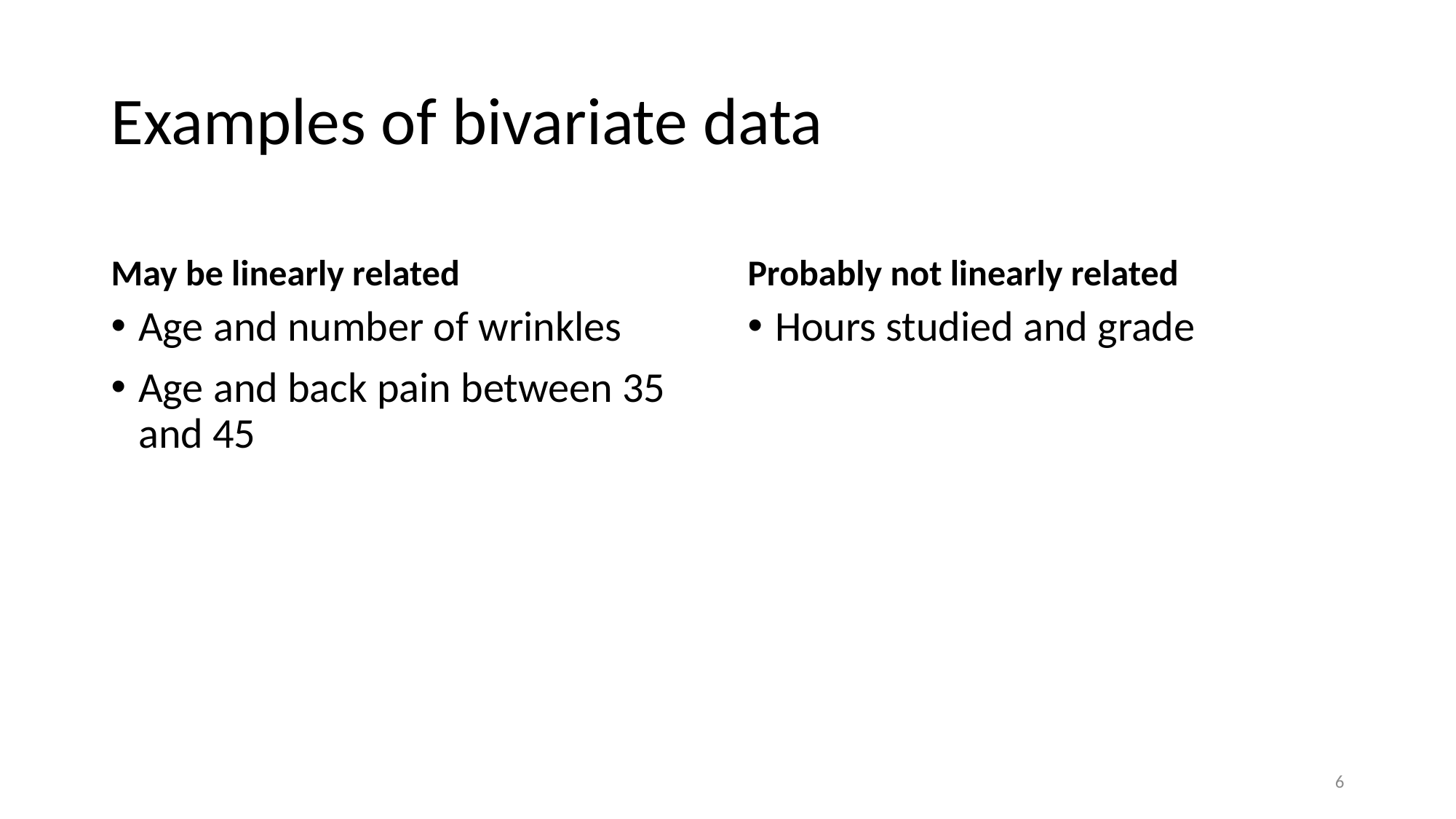

# Examples of bivariate data
May be linearly related
Probably not linearly related
Age and number of wrinkles
Age and back pain between 35 and 45
Hours studied and grade

6